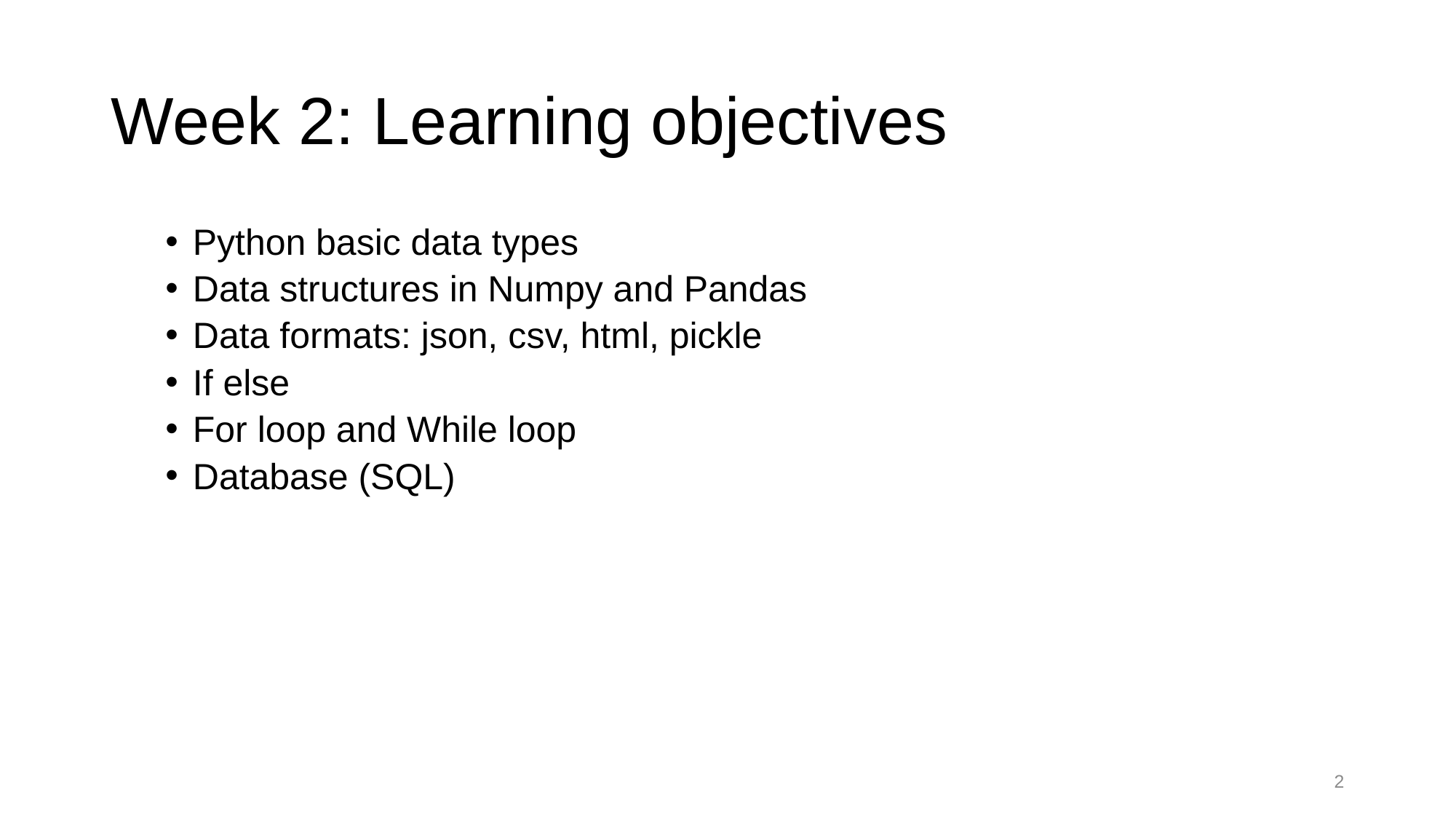

# Week 2: Learning objectives
Python basic data types
Data structures in Numpy and Pandas
Data formats: json, csv, html, pickle
If else
For loop and While loop
Database (SQL)

2